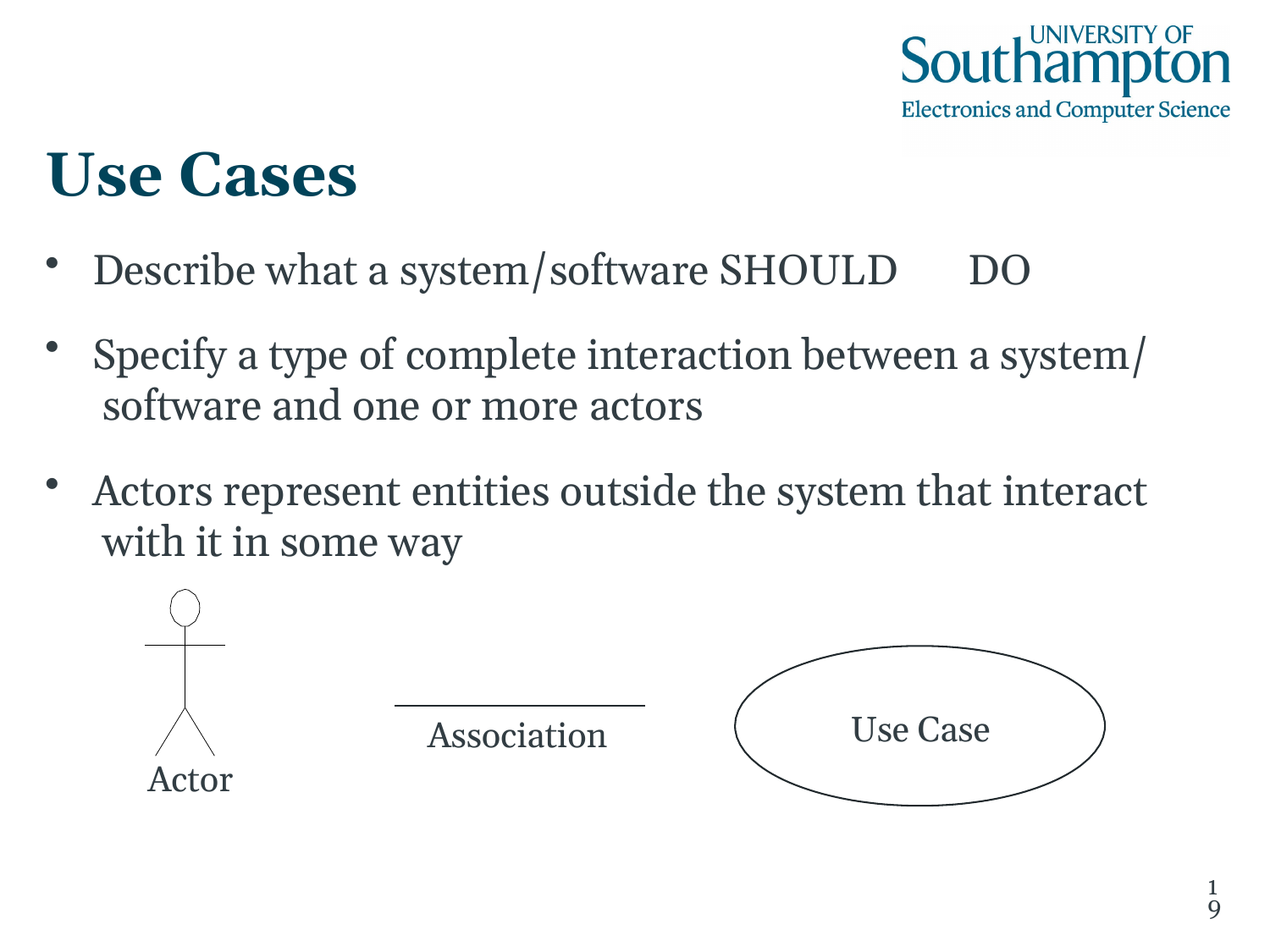

# Use Cases
Describe what a system/software SHOULD	DO
Specify a type of complete interaction between a system/  software and one or more actors
Actors represent entities outside the system that interact  with it in some way

Use Case

Association
Actor
19